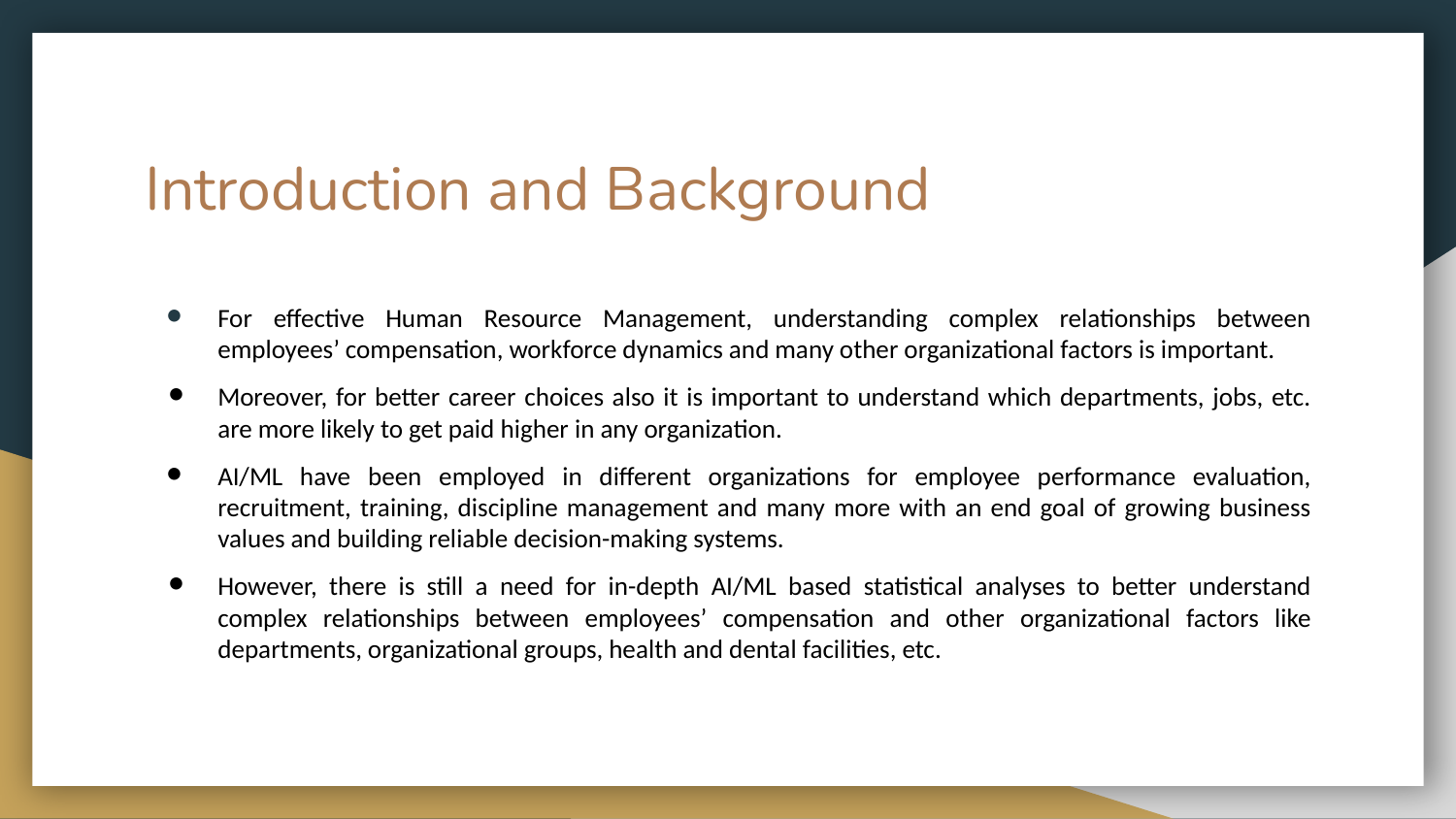

# Introduction and Background
For effective Human Resource Management, understanding complex relationships between employees’ compensation, workforce dynamics and many other organizational factors is important.
Moreover, for better career choices also it is important to understand which departments, jobs, etc. are more likely to get paid higher in any organization.
AI/ML have been employed in different organizations for employee performance evaluation, recruitment, training, discipline management and many more with an end goal of growing business values and building reliable decision-making systems.
However, there is still a need for in-depth AI/ML based statistical analyses to better understand complex relationships between employees’ compensation and other organizational factors like departments, organizational groups, health and dental facilities, etc.